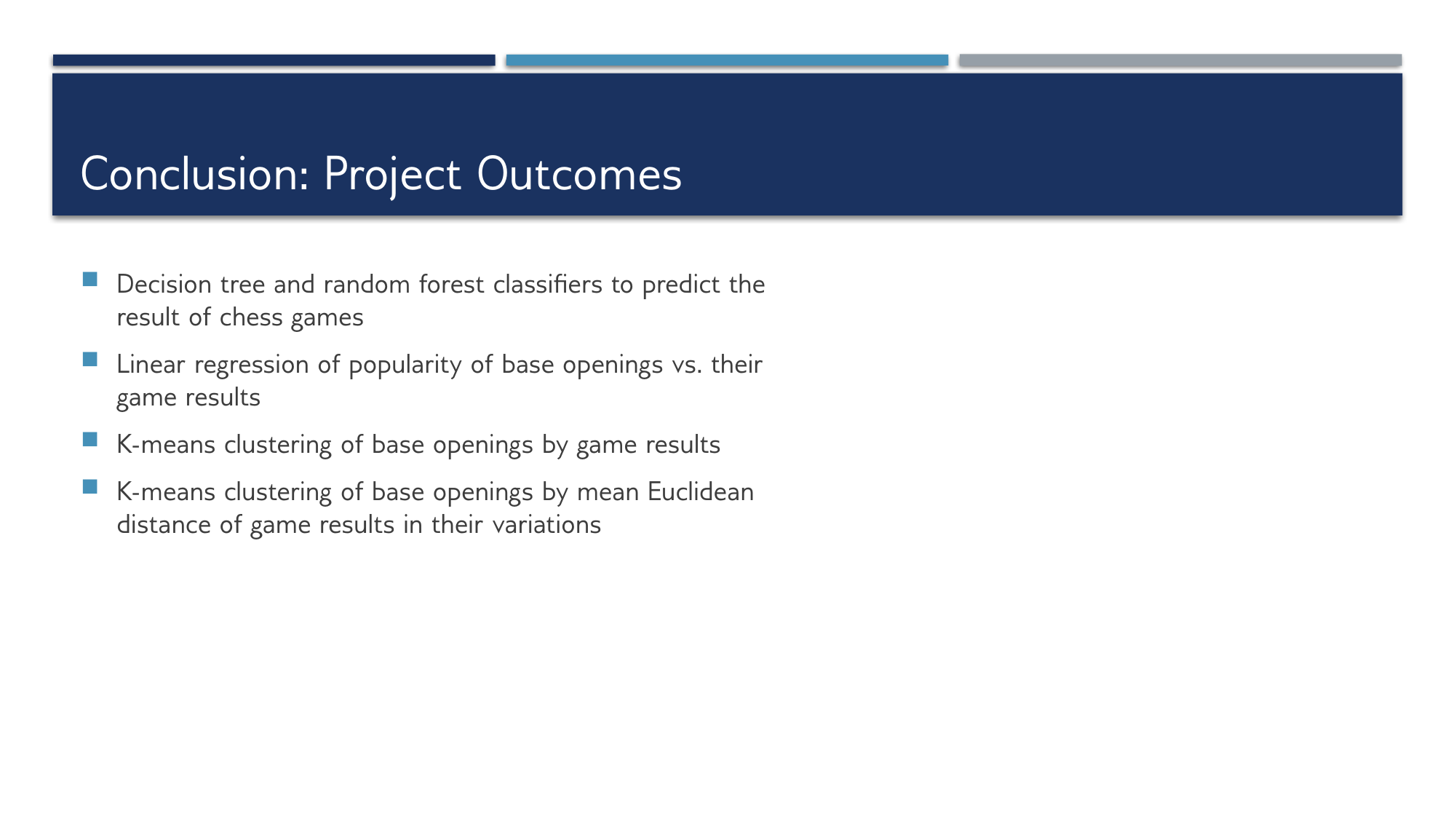

# Conclusion: Project Outcomes
Decision tree and random forest classifiers to predict the result of chess games
Linear regression of popularity of base openings vs. their game results
K-means clustering of base openings by game results
K-means clustering of base openings by mean Euclidean distance of game results in their variations